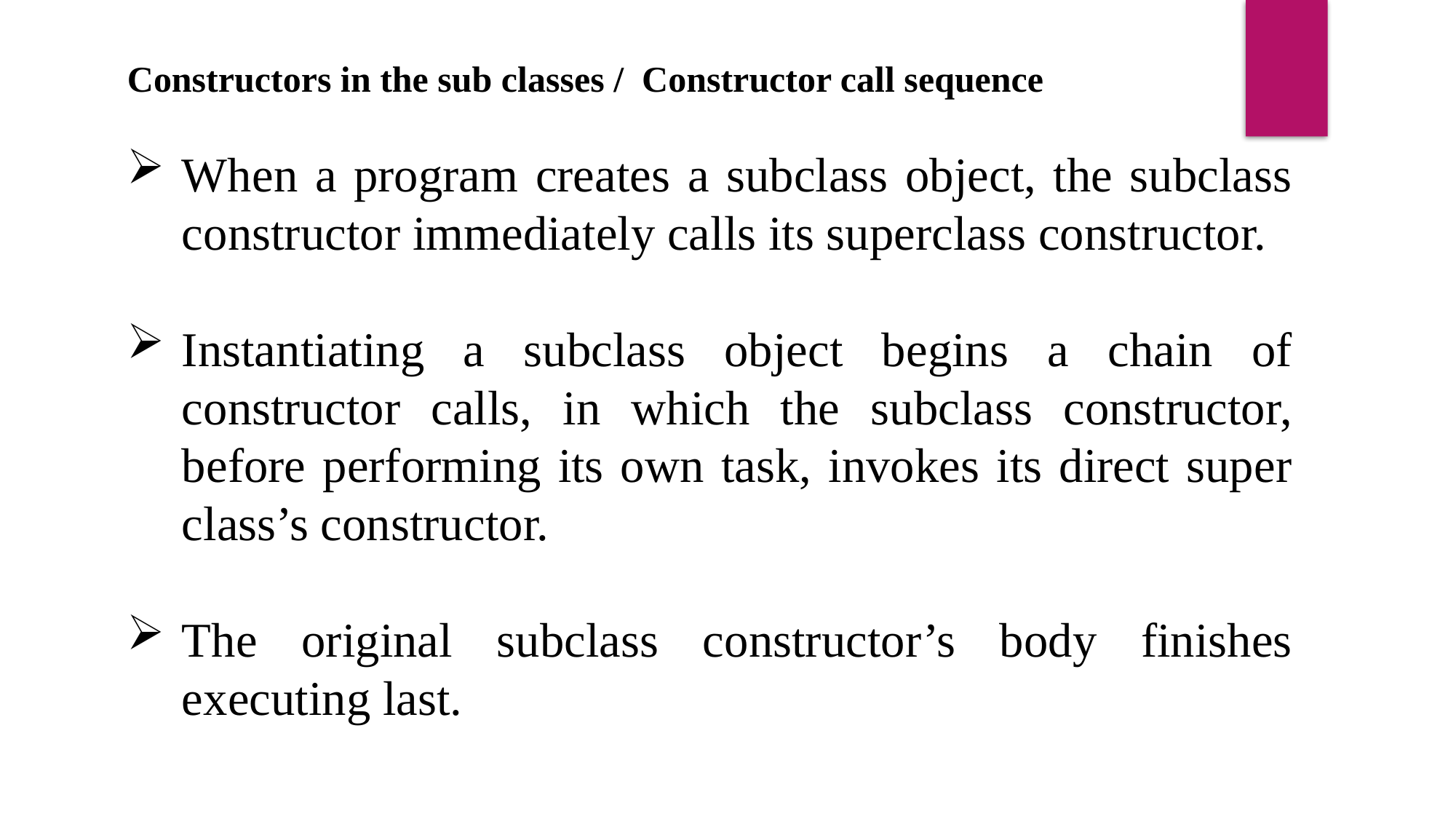

Constructors in the sub classes /  Constructor call sequence

When a program creates a subclass object, the subclass constructor immediately calls its superclass constructor.

Instantiating a subclass object begins a chain of constructor calls, in which the subclass constructor, before performing its own task, invokes its direct super class’s constructor.

The original subclass constructor’s body finishes executing last.